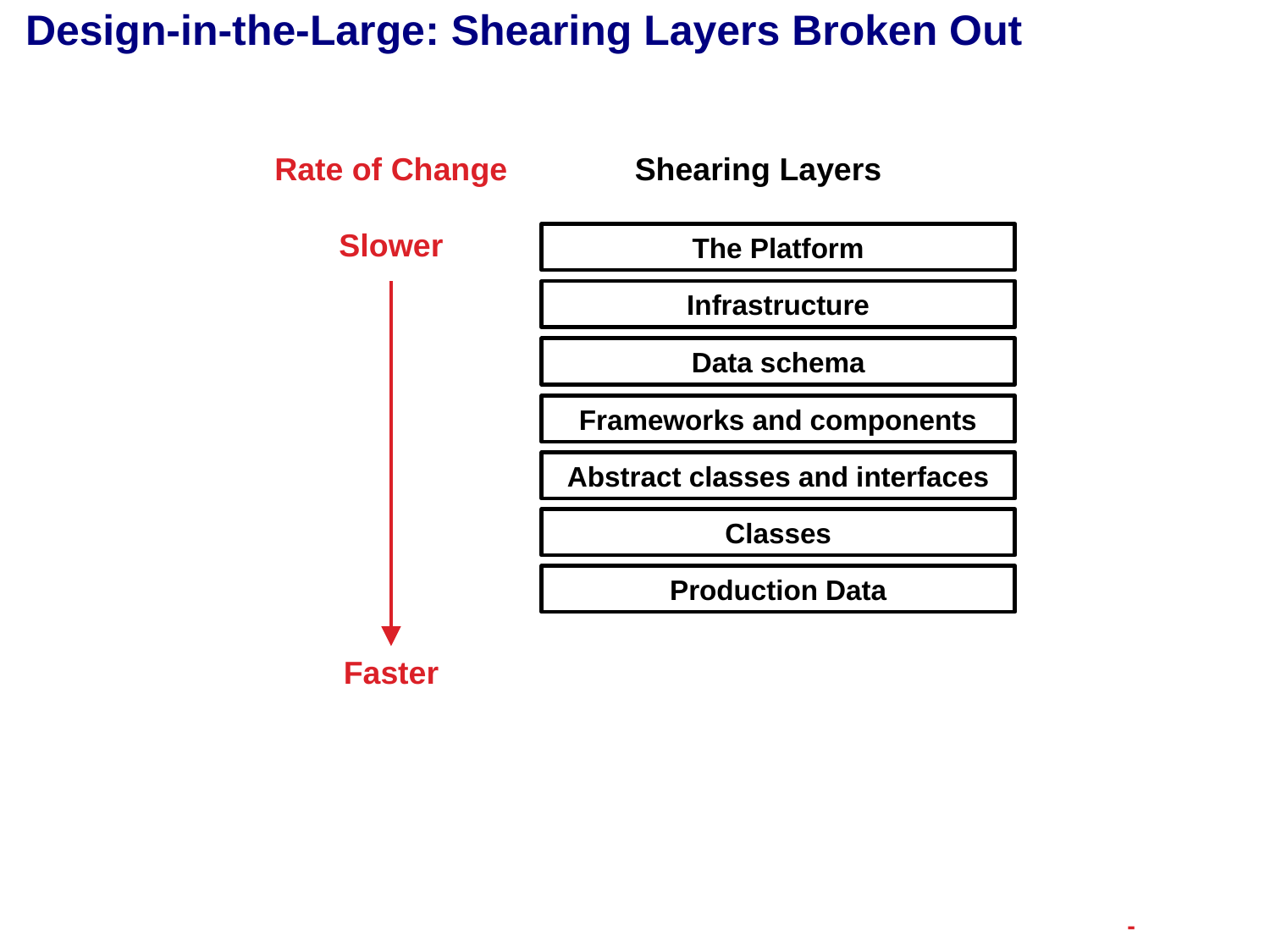

# Design-in-the-Large: Shearing Layers Broken Out
Rate of Change
Slower
Faster
Shearing Layers
The Platform
Infrastructure
Data schema
Frameworks and components
Abstract classes and interfaces
Classes
Production Data